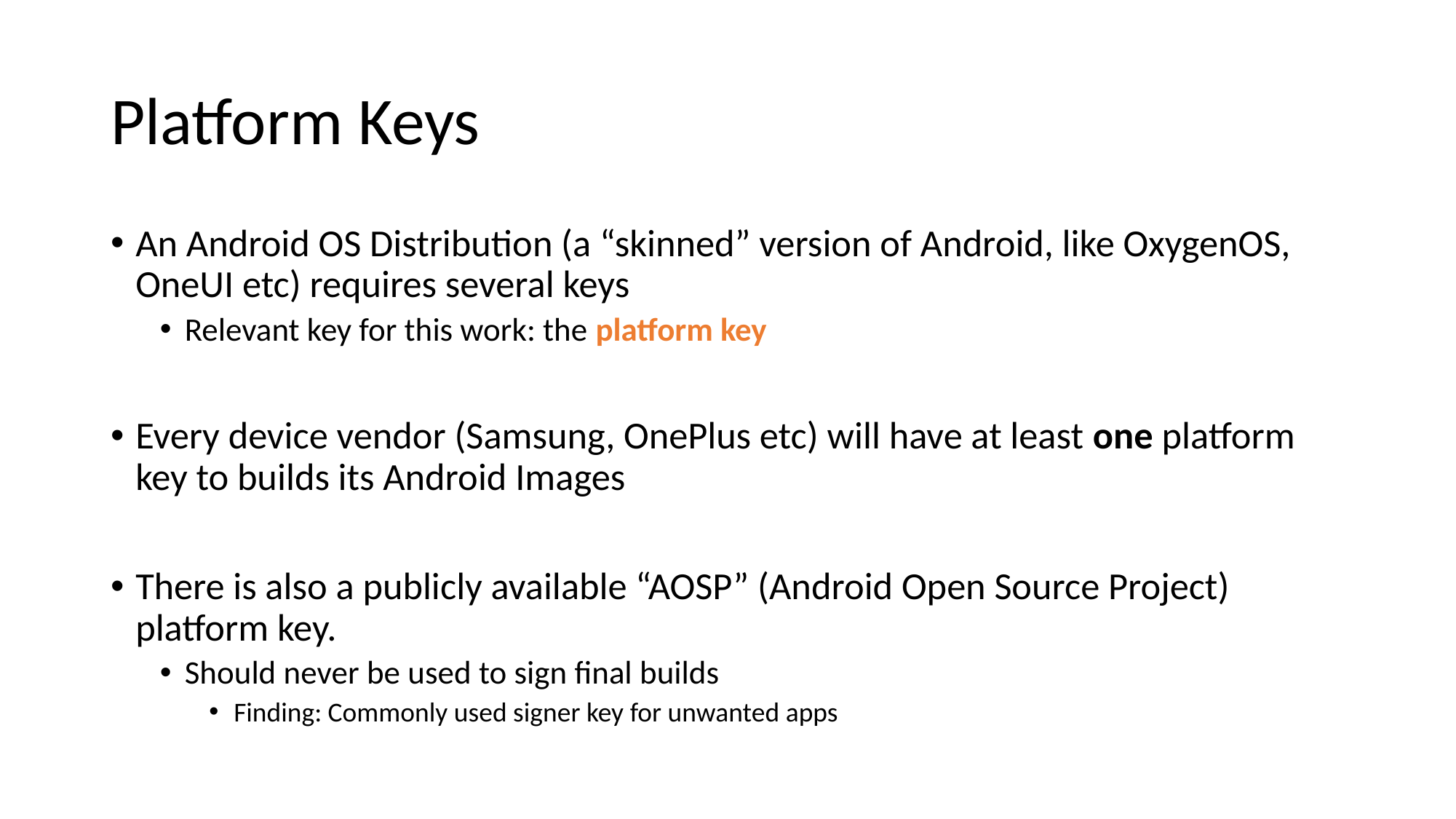

# Platform Keys
An Android OS Distribution (a “skinned” version of Android, like OxygenOS, OneUI etc) requires several keys
Relevant key for this work: the platform key

Every device vendor (Samsung, OnePlus etc) will have at least one platform key to builds its Android Images

There is also a publicly available “AOSP” (Android Open Source Project) platform key.
Should never be used to sign final builds
Finding: Commonly used signer key for unwanted apps